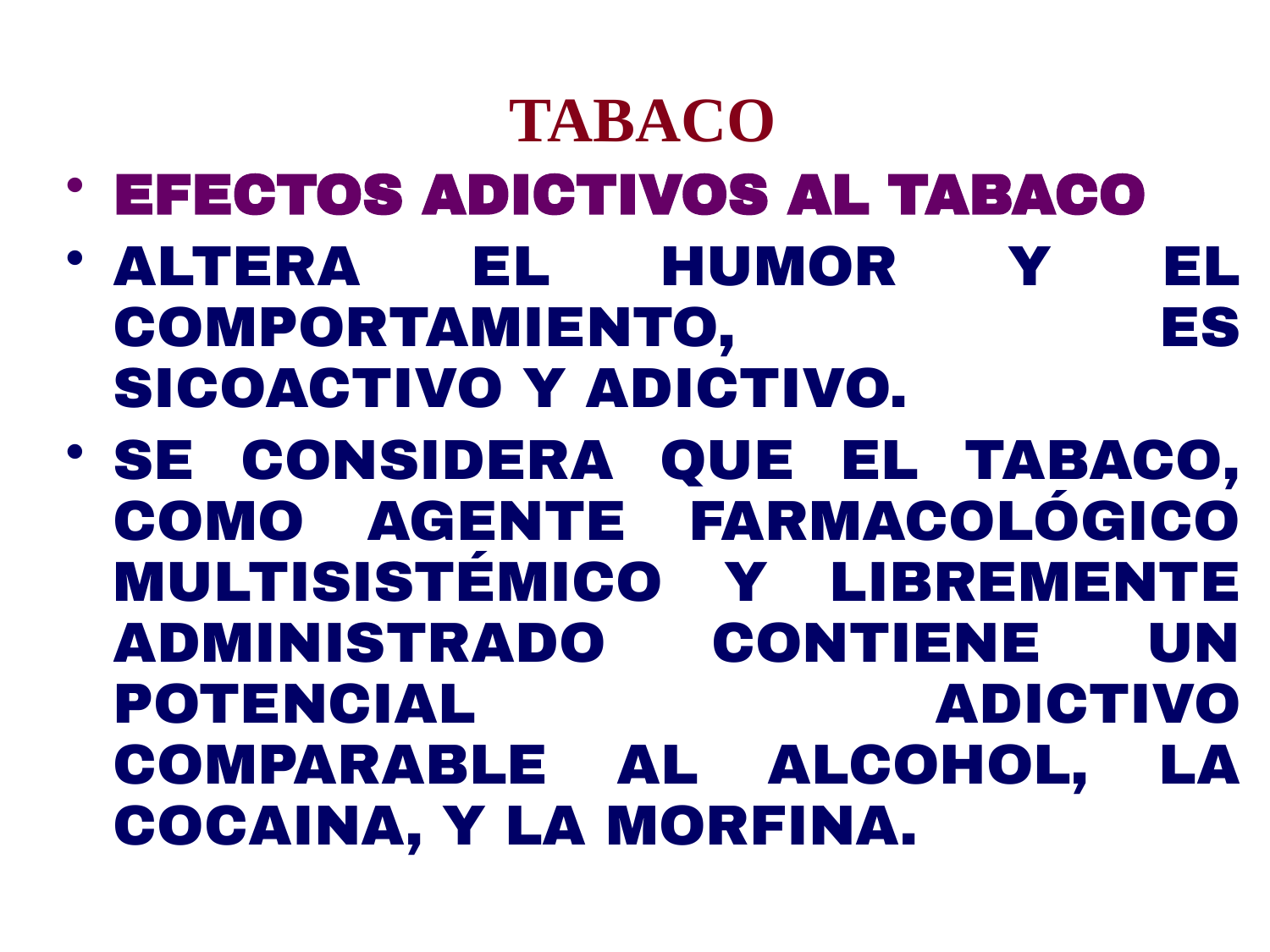

# TABACO
EFECTOS ADICTIVOS AL TABACO
ALTERA EL HUMOR Y EL COMPORTAMIENTO, ES SICOACTIVO Y ADICTIVO.
SE CONSIDERA QUE EL TABACO, COMO AGENTE FARMACOLÓGICO MULTISISTÉMICO Y LIBREMENTE ADMINISTRADO CONTIENE UN POTENCIAL ADICTIVO COMPARABLE AL ALCOHOL, LA COCAINA, Y LA MORFINA.